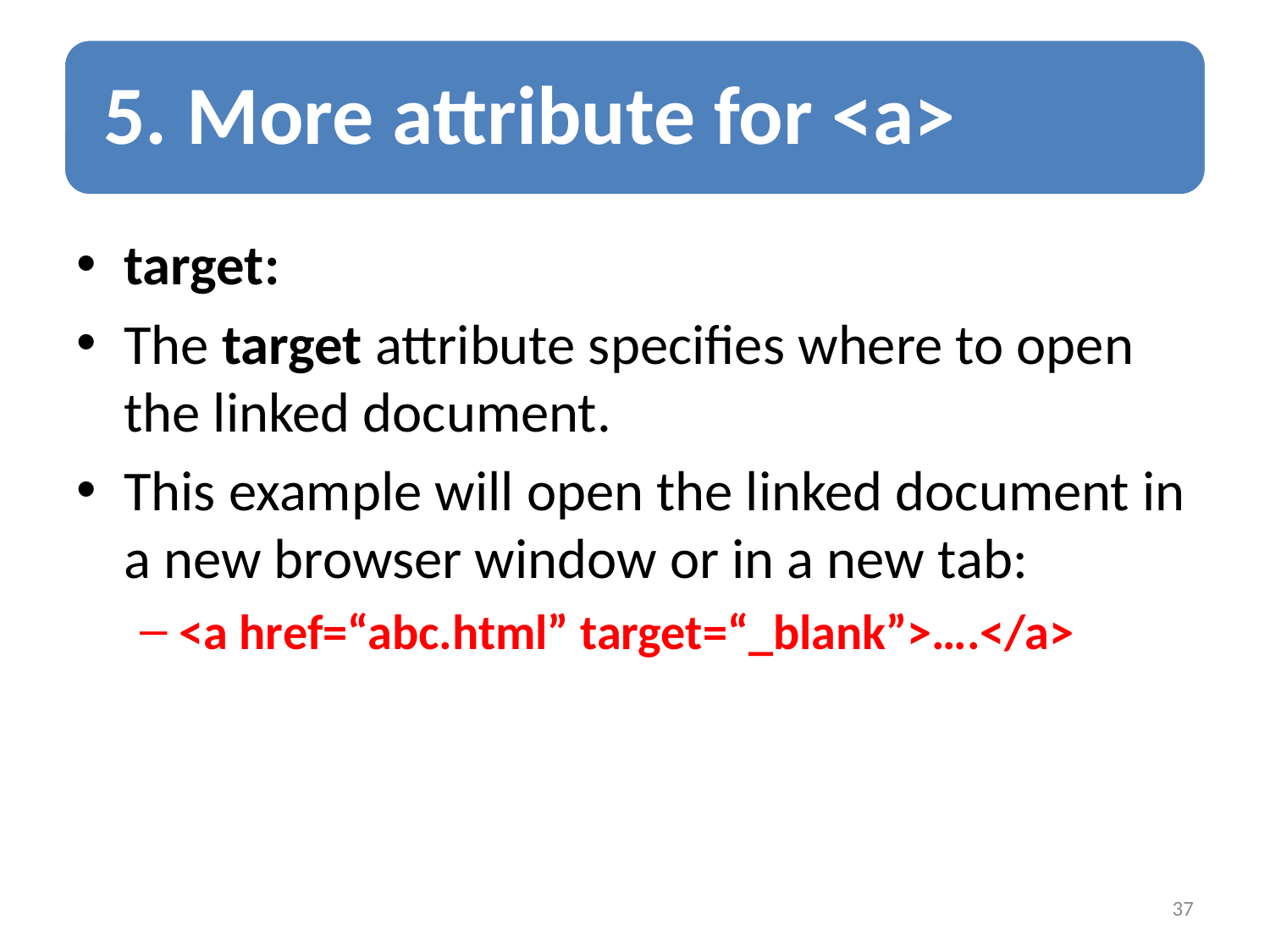

5. More attribute for <a>
target:
The target attribute specifies where to open the linked document.
This example will open the linked document in a new browser window or in a new tab:
<a href=“abc.html” target=“_blank”>….</a>
37